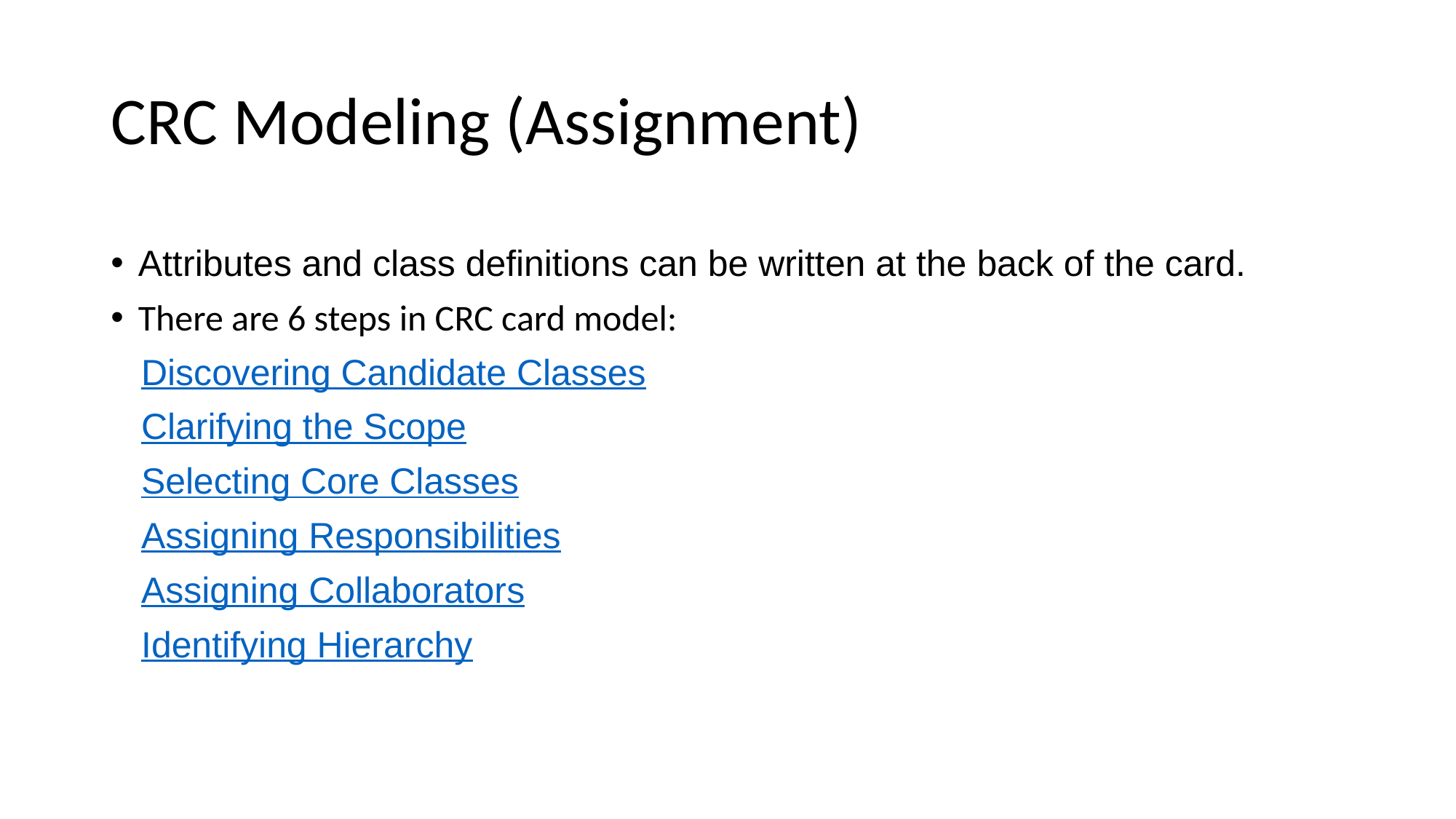

# CRC Modeling (Assignment)

Attributes and class definitions can be written at the back of the card.
There are 6 steps in CRC card model:
Discovering Candidate Classes
Clarifying the Scope
Selecting Core Classes
Assigning Responsibilities
Assigning Collaborators
Identifying Hierarchy